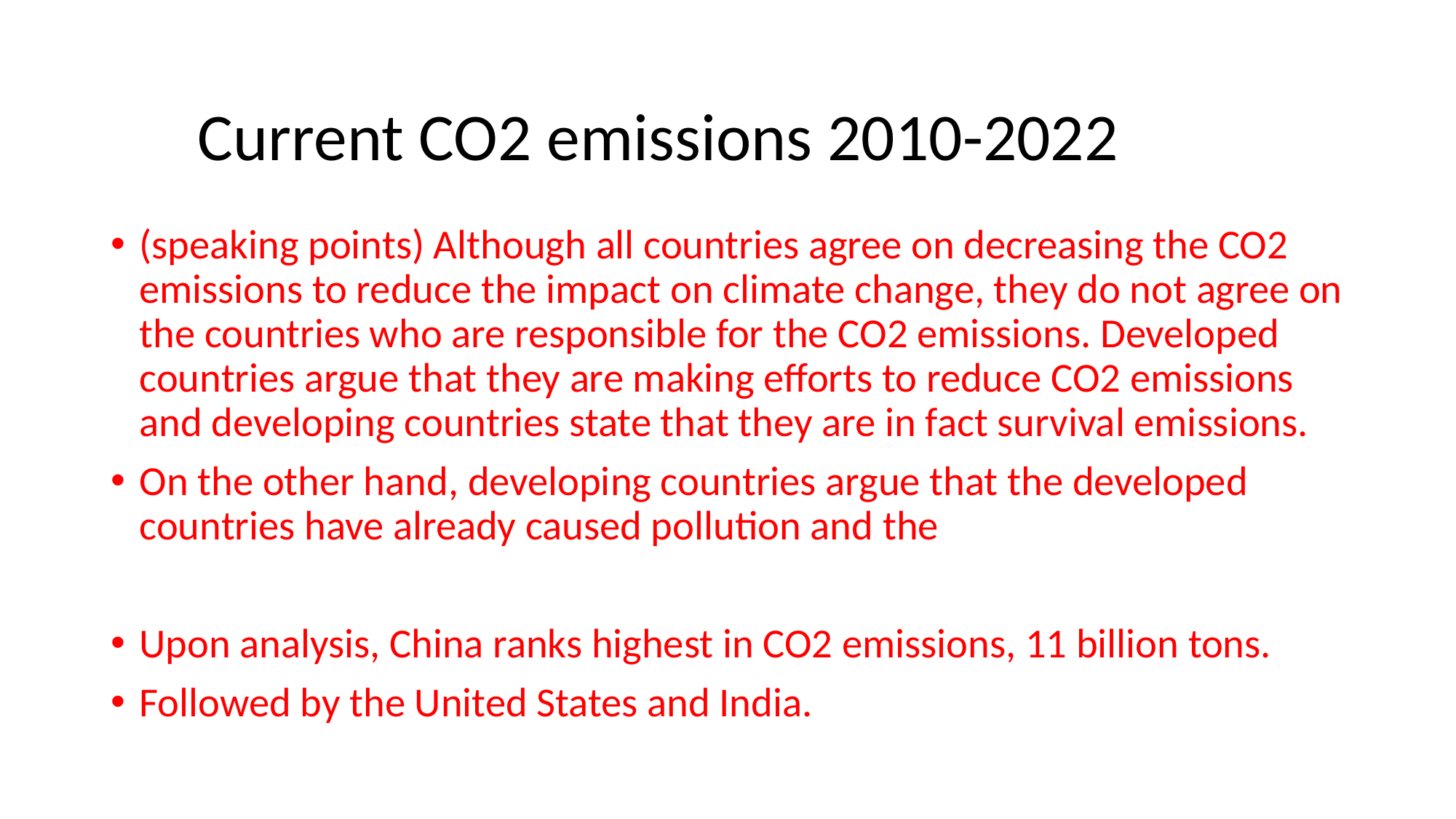

# Current CO2 emissions 2010-2022
(speaking points) Although all countries agree on decreasing the CO2 emissions to reduce the impact on climate change, they do not agree on the countries who are responsible for the CO2 emissions. Developed countries argue that they are making efforts to reduce CO2 emissions and developing countries state that they are in fact survival emissions.
On the other hand, developing countries argue that the developed countries have already caused pollution and the

Upon analysis, China ranks highest in CO2 emissions, 11 billion tons.
Followed by the United States and India.